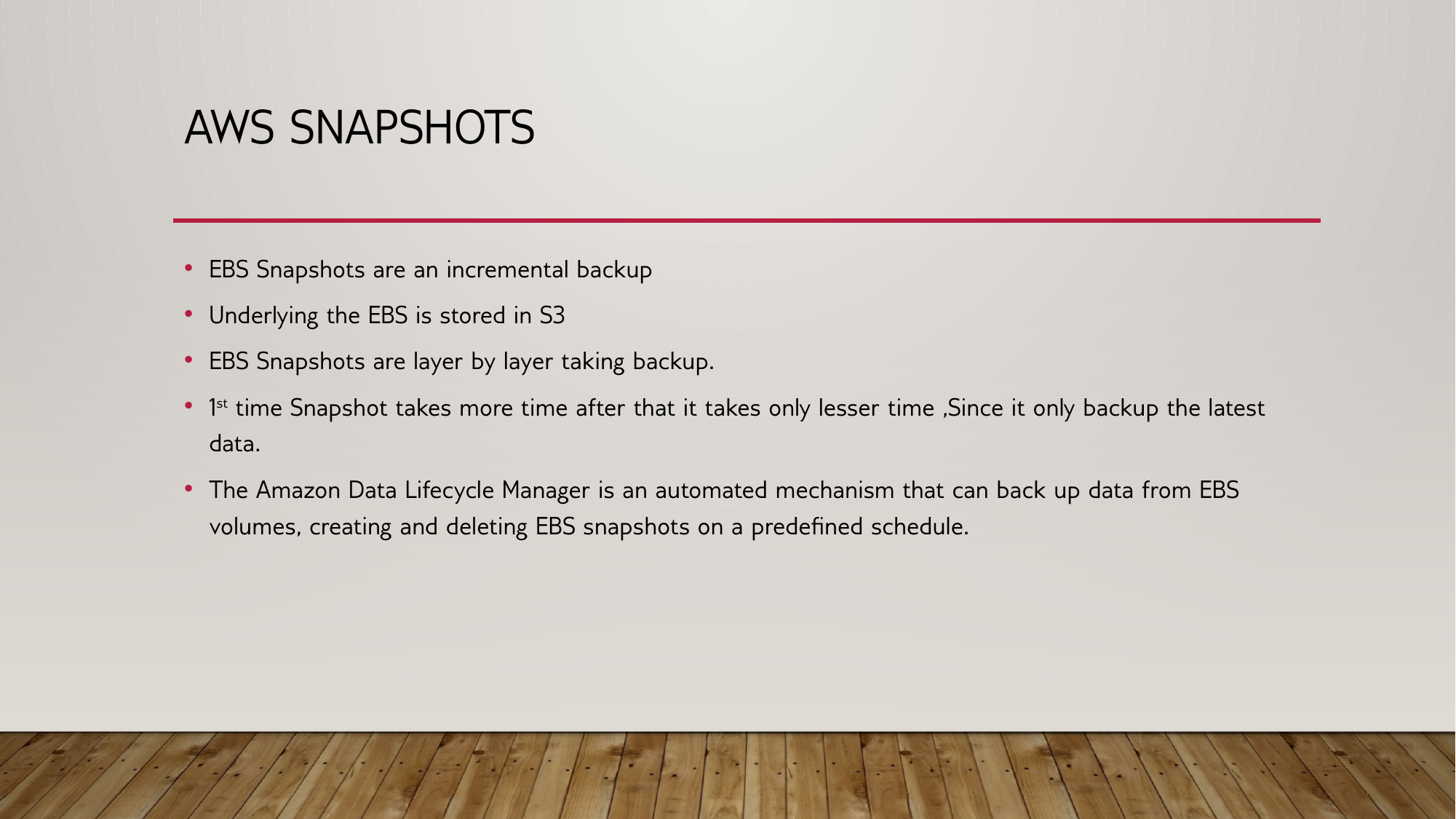

# Aws snapshots
EBS Snapshots are an incremental backup
Underlying the EBS is stored in S3
EBS Snapshots are layer by layer taking backup.
1st time Snapshot takes more time after that it takes only lesser time ,Since it only backup the latest data.
The Amazon Data Lifecycle Manager is an automated mechanism that can back up data from EBS volumes, creating and deleting EBS snapshots on a predefined schedule.